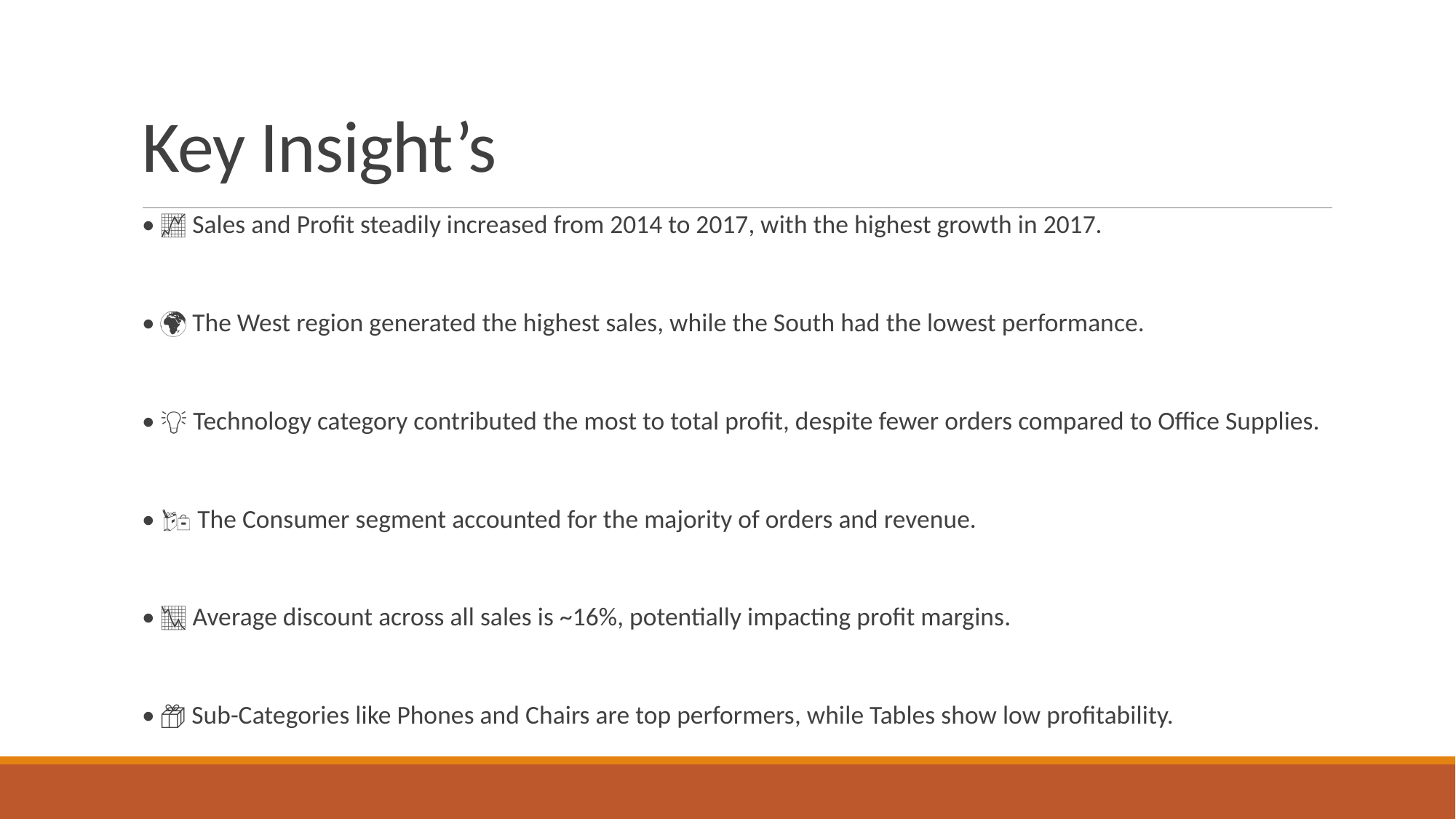

# Key Insight’s
• 📈 Sales and Profit steadily increased from 2014 to 2017, with the highest growth in 2017.

• 🌍 The West region generated the highest sales, while the South had the lowest performance.

• 💡 Technology category contributed the most to total profit, despite fewer orders compared to Office Supplies.

• 🛍️ The Consumer segment accounted for the majority of orders and revenue.

• 📉 Average discount across all sales is ~16%, potentially impacting profit margins.

• 📦 Sub-Categories like Phones and Chairs are top performers, while Tables show low profitability.